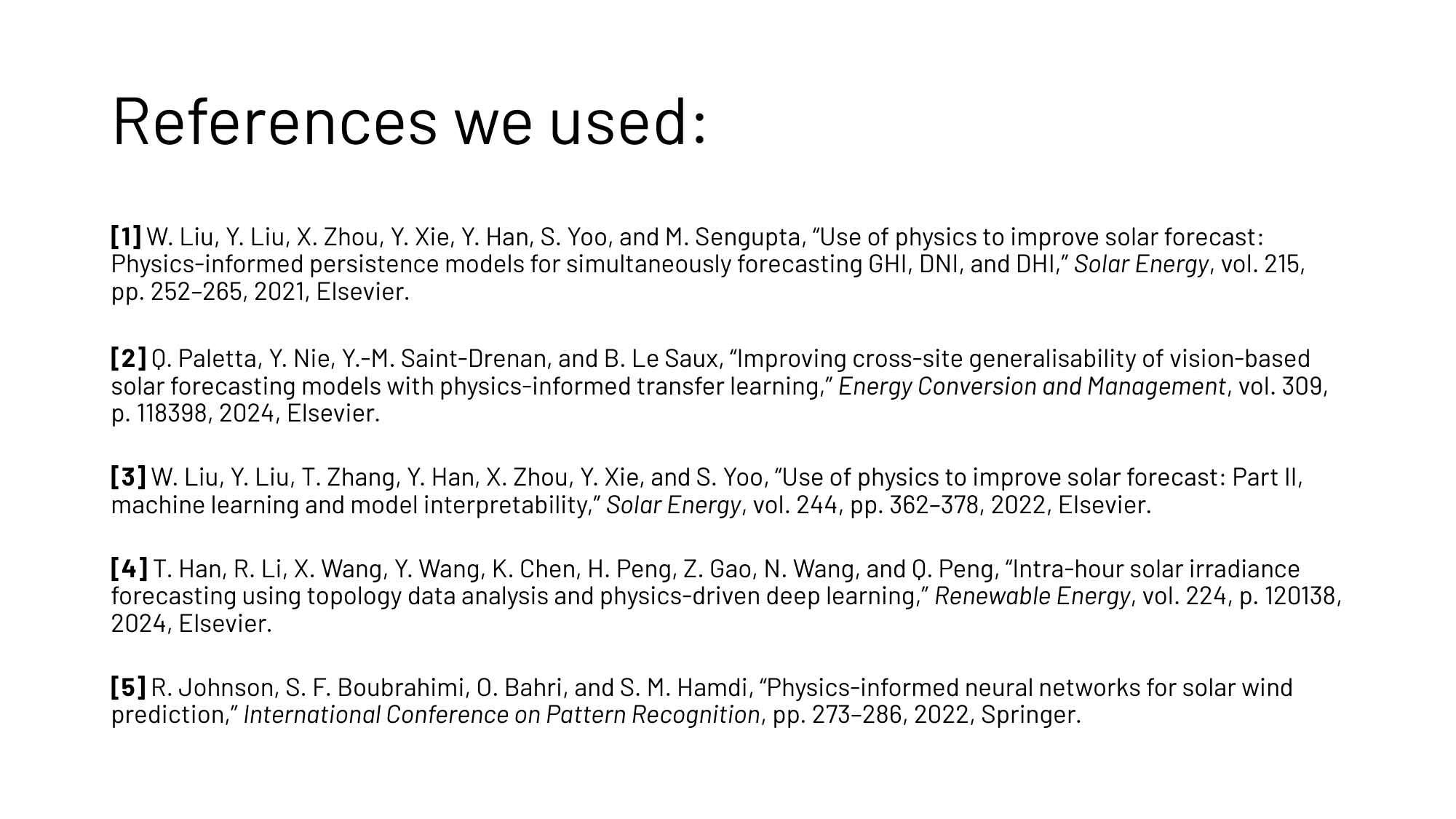

# References we used:
[1] W. Liu, Y. Liu, X. Zhou, Y. Xie, Y. Han, S. Yoo, and M. Sengupta, “Use of physics to improve solar forecast: Physics-informed persistence models for simultaneously forecasting GHI, DNI, and DHI,” Solar Energy, vol. 215, pp. 252–265, 2021, Elsevier.
[2] Q. Paletta, Y. Nie, Y.-M. Saint-Drenan, and B. Le Saux, “Improving cross-site generalisability of vision-based solar forecasting models with physics-informed transfer learning,” Energy Conversion and Management, vol. 309, p. 118398, 2024, Elsevier.
[3] W. Liu, Y. Liu, T. Zhang, Y. Han, X. Zhou, Y. Xie, and S. Yoo, “Use of physics to improve solar forecast: Part II, machine learning and model interpretability,” Solar Energy, vol. 244, pp. 362–378, 2022, Elsevier.
[4] T. Han, R. Li, X. Wang, Y. Wang, K. Chen, H. Peng, Z. Gao, N. Wang, and Q. Peng, “Intra-hour solar irradiance forecasting using topology data analysis and physics-driven deep learning,” Renewable Energy, vol. 224, p. 120138, 2024, Elsevier.
[5] R. Johnson, S. F. Boubrahimi, O. Bahri, and S. M. Hamdi, “Physics-informed neural networks for solar wind prediction,” International Conference on Pattern Recognition, pp. 273–286, 2022, Springer.